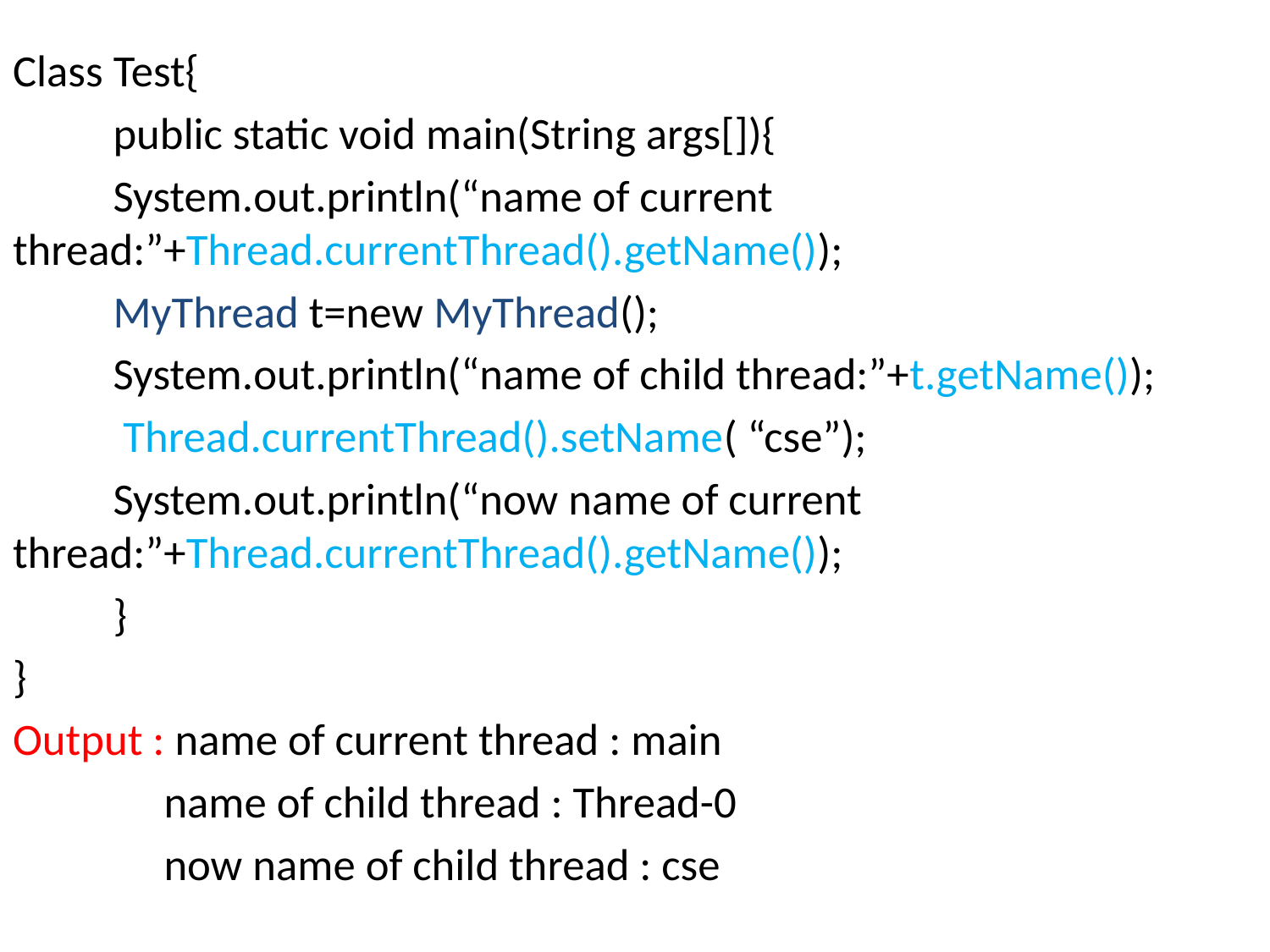

Class Test{
	public static void main(String args[]){
		System.out.println(“name of current thread:”+Thread.currentThread().getName());
		MyThread t=new MyThread();
		System.out.println(“name of child thread:”+t.getName());
		 Thread.currentThread().setName( “cse”);
		System.out.println(“now name of current thread:”+Thread.currentThread().getName());
	}
}
Output : name of current thread : main
	     name of child thread : Thread-0
	     now name of child thread : cse